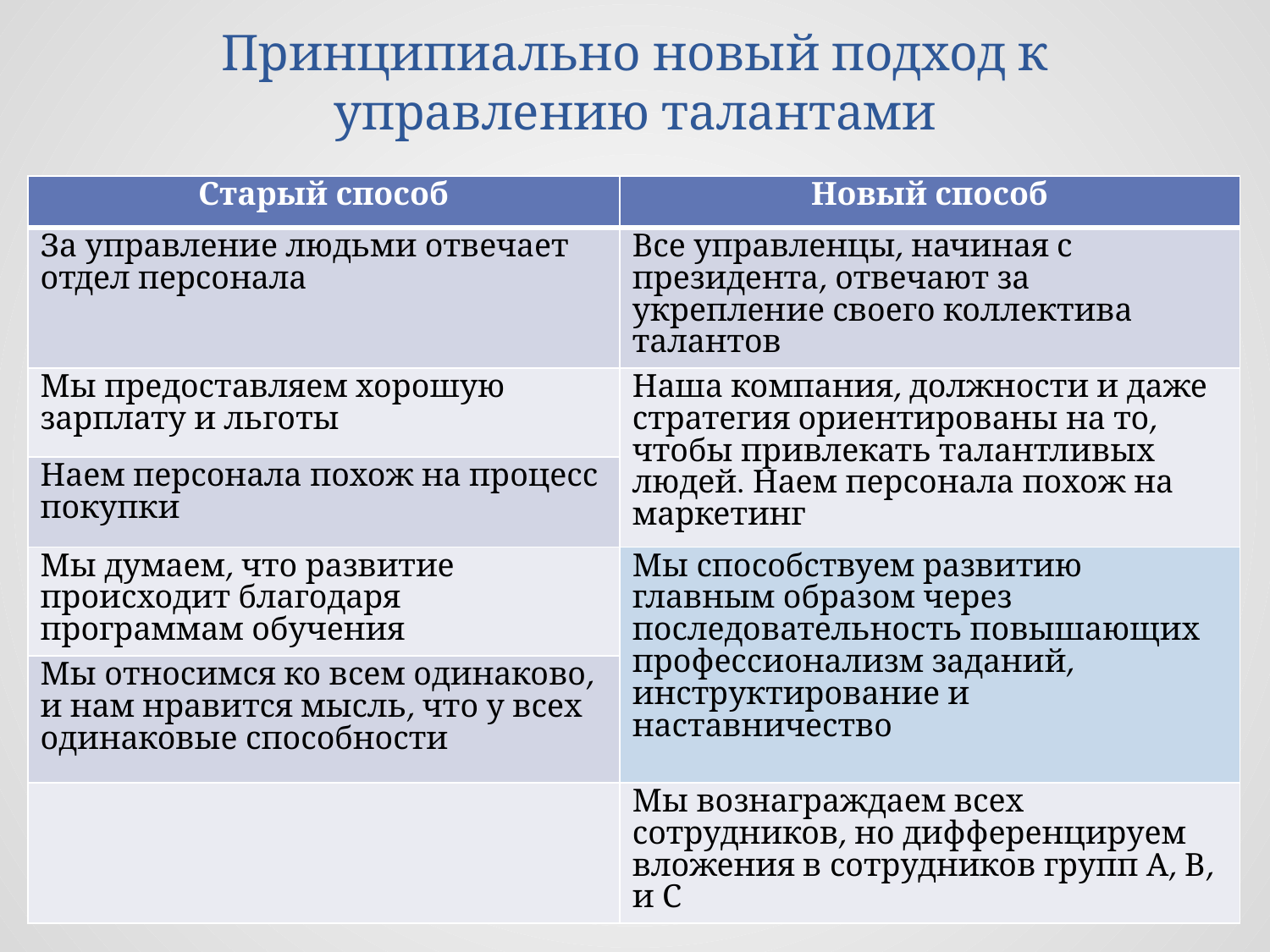

# Принципиально новый подход к управлению талантами
| Старый способ | Новый способ |
| --- | --- |
| За управление людьми отвечает отдел персонала | Все управленцы, начиная с президента, отвечают за укрепление своего коллектива талантов |
| Мы предоставляем хорошую зарплату и льготы | Наша компания, должности и даже стратегия ориентированы на то, чтобы привлекать талантливых людей. Наем персонала похож на маркетинг |
| Наем персонала похож на процесс покупки |  |
| Мы думаем, что развитие происходит благодаря программам обучения | Мы способствуем развитию главным образом через последовательность повышающих профессионализм заданий, инструктирование и наставничество |
| Мы относимся ко всем одинаково, и нам нравится мысль, что у всех одинаковые способности |  |
|  | Мы вознаграждаем всех сотрудников, но дифференцируем вложения в сотрудников групп А, В, и С |